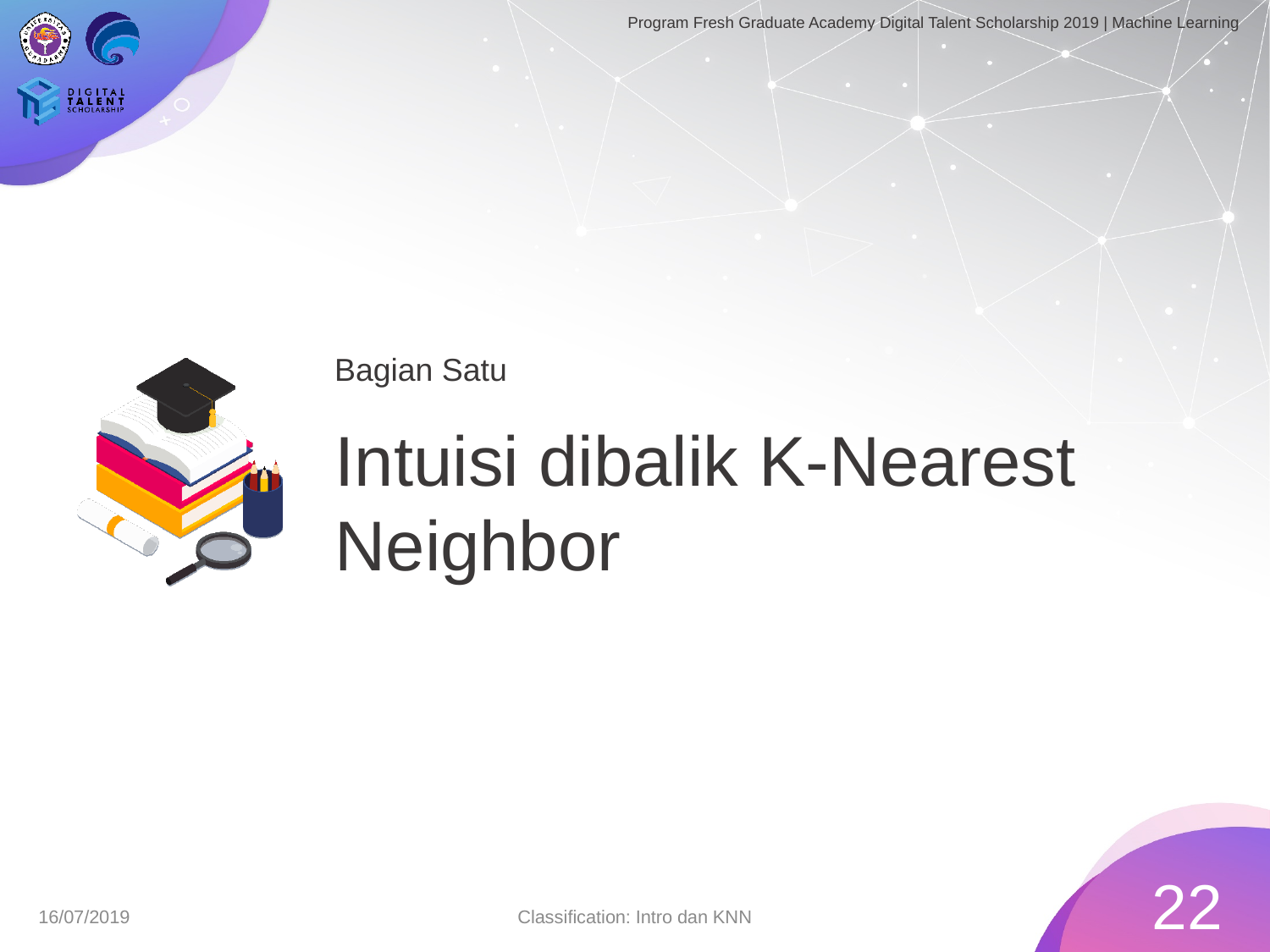

Bagian Satu
# Intuisi dibalik K-Nearest Neighbor
22
16/07/2019
Classification: Intro dan KNN